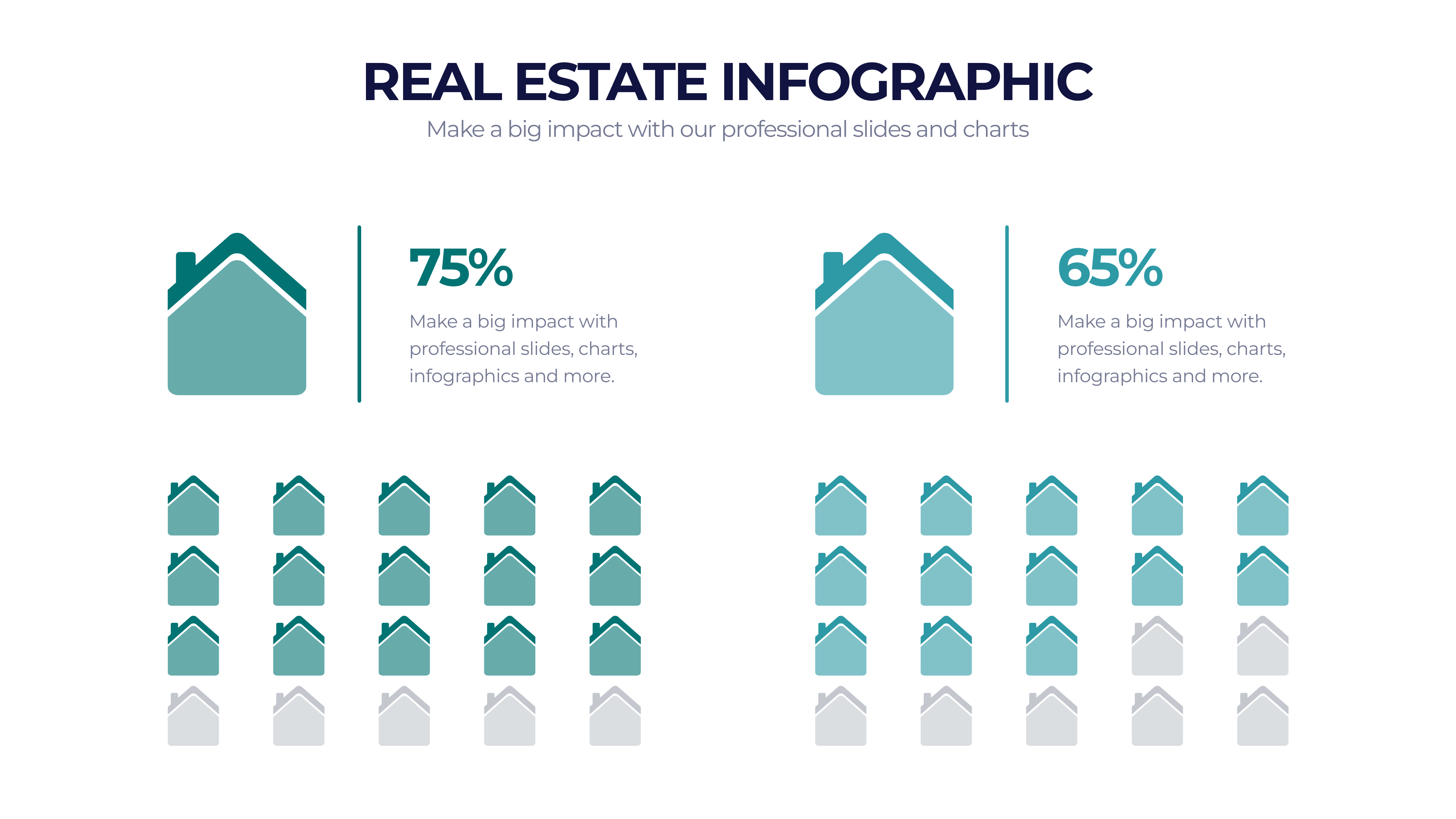

REAL ESTATE INFOGRAPHIC
Make a big impact with our professional slides and charts

75%
65%

Make a big impact with professional slides, charts, infographics and more.
Make a big impact with professional slides, charts, infographics and more.